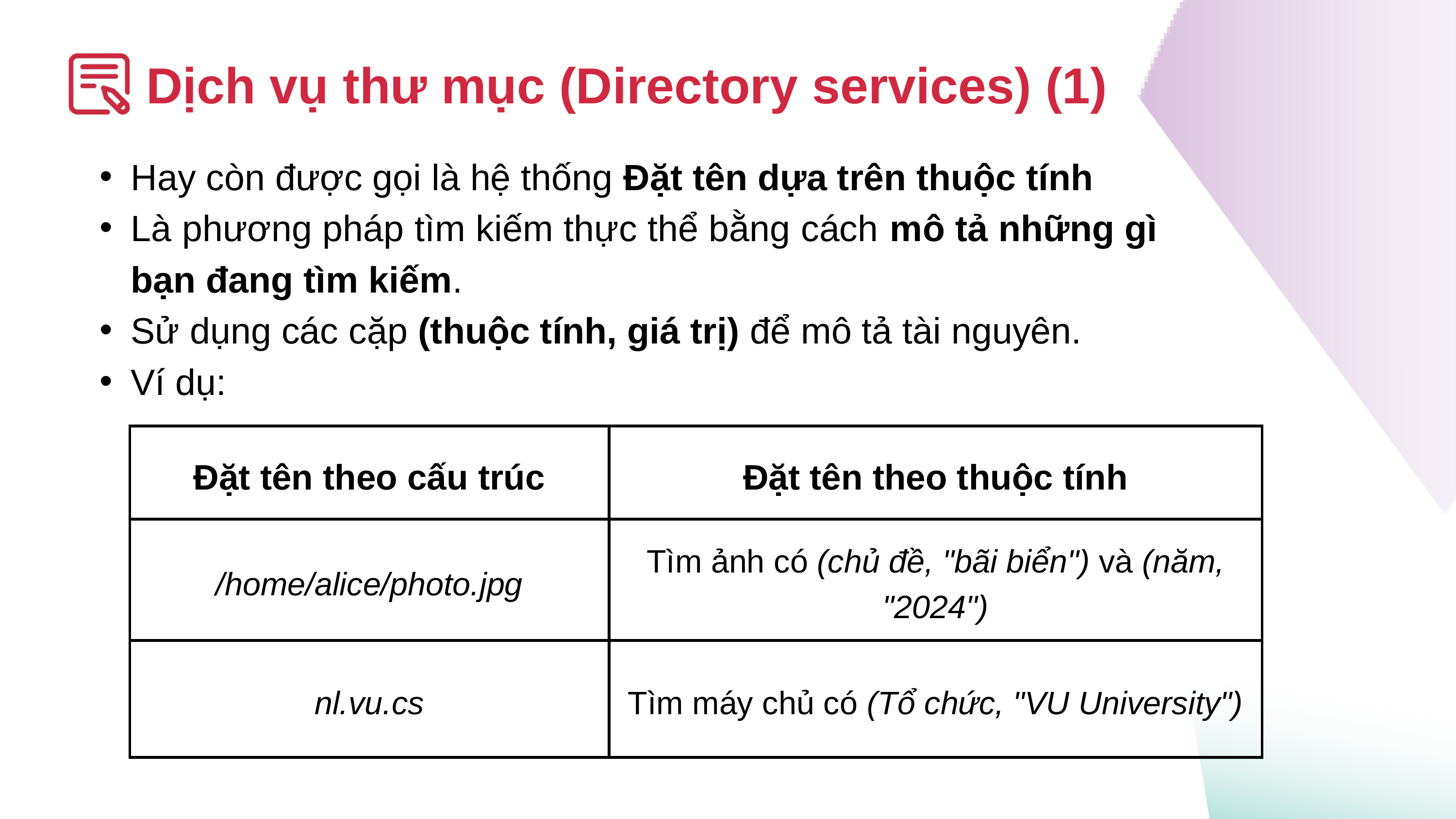

Dịch vụ thư mục (Directory services) (1)

Hay còn được gọi là hệ thống Đặt tên dựa trên thuộc tính
Là phương pháp tìm kiếm thực thể bằng cách mô tả những gì bạn đang tìm kiếm.
Sử dụng các cặp (thuộc tính, giá trị) để mô tả tài nguyên.
Ví dụ:

| Đặt tên theo cấu trúc | Đặt tên theo thuộc tính |
| --- | --- |
| /home/alice/photo.jpg | Tìm ảnh có (chủ đề, "bãi biển") và (năm, "2024") |
| nl.vu.cs | Tìm máy chủ có (Tổ chức, "VU University") |